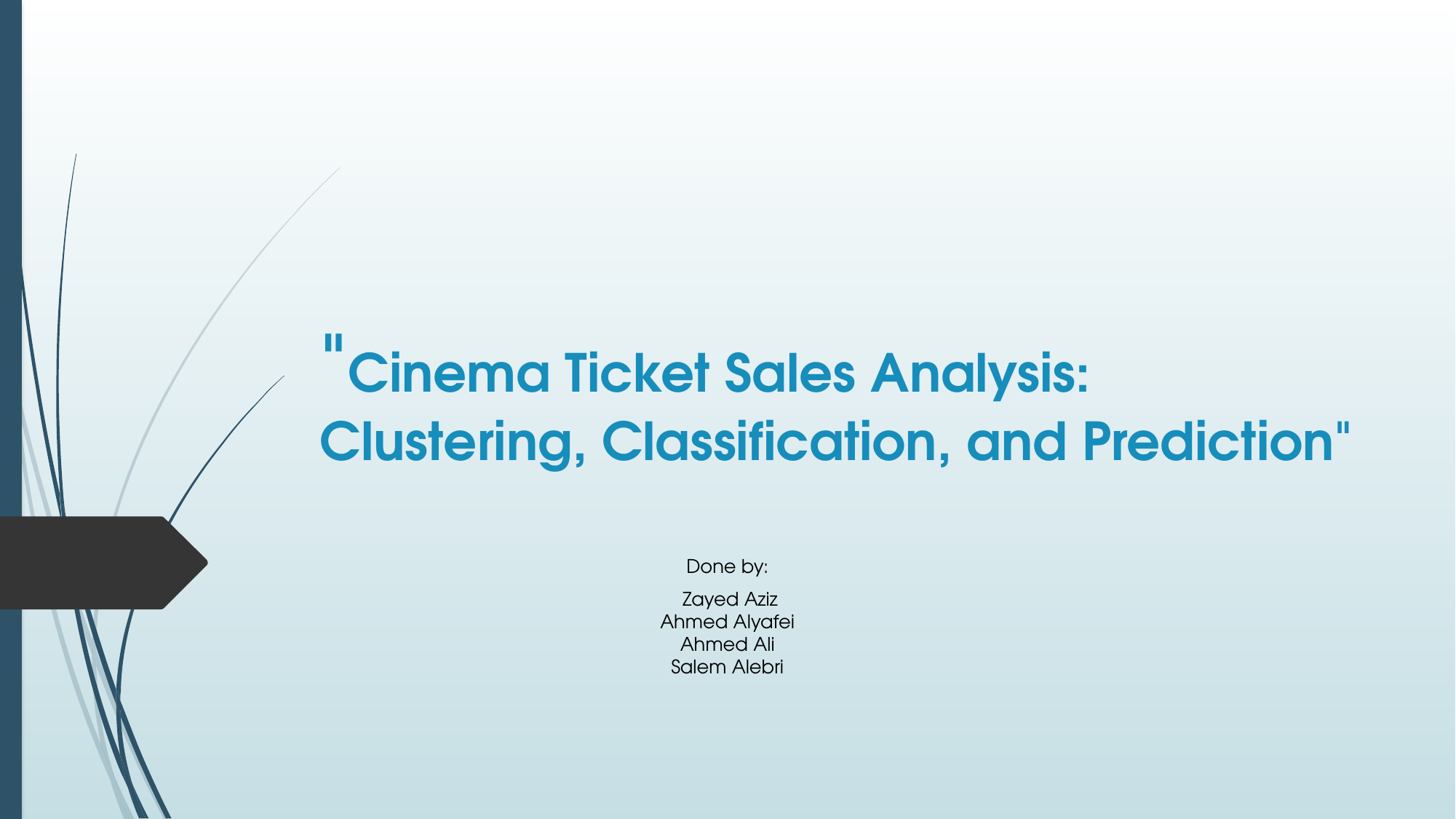

# "Cinema Ticket Sales Analysis: Clustering, Classification, and Prediction"
Done by:
 Zayed Aziz
Ahmed Alyafei
Ahmed Ali
Salem Alebri